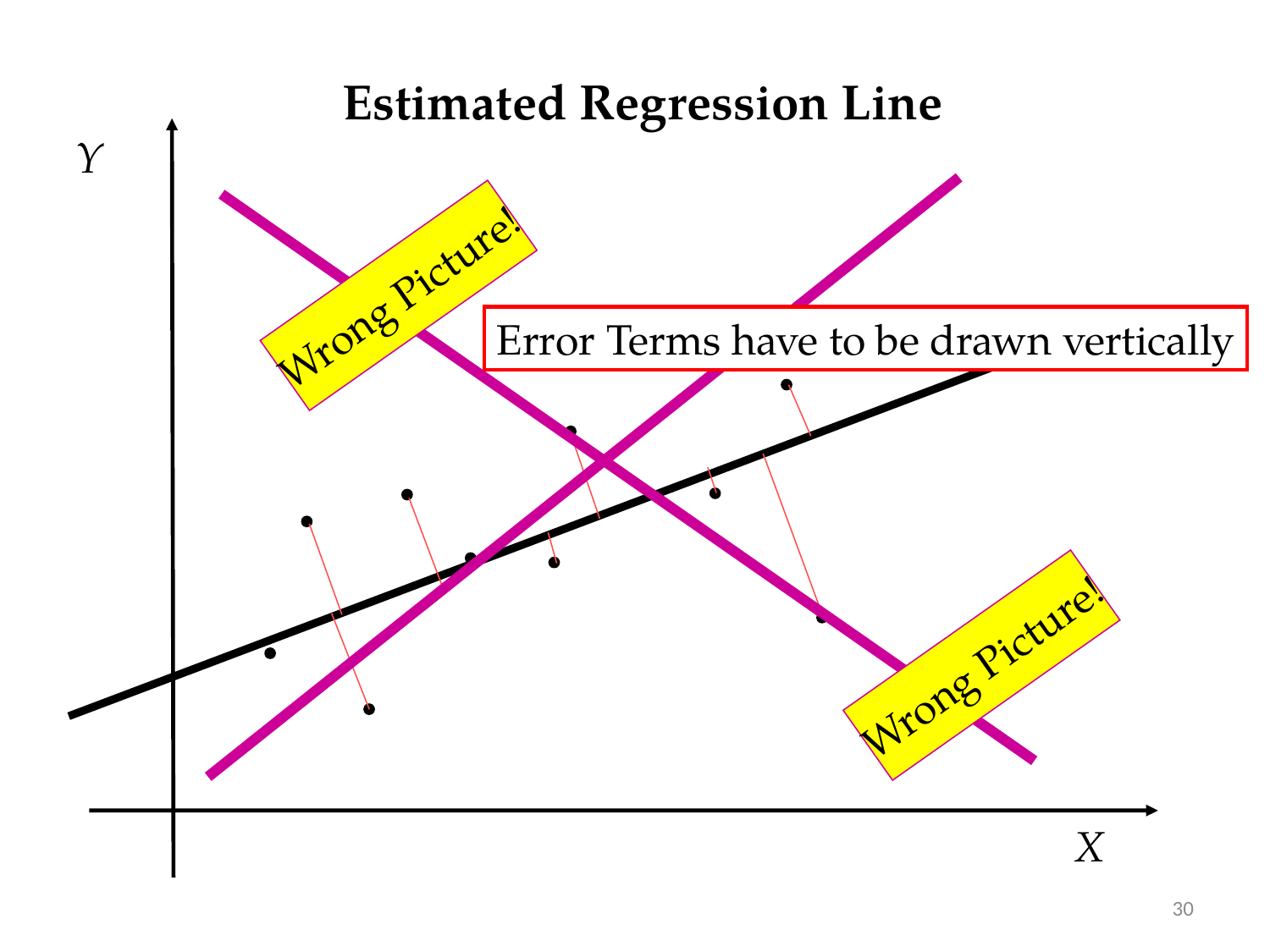

Estimated Regression Line

Y

Wrong Picture!
Error Terms have to be drawn vertically

Wrong Picture!

X
30